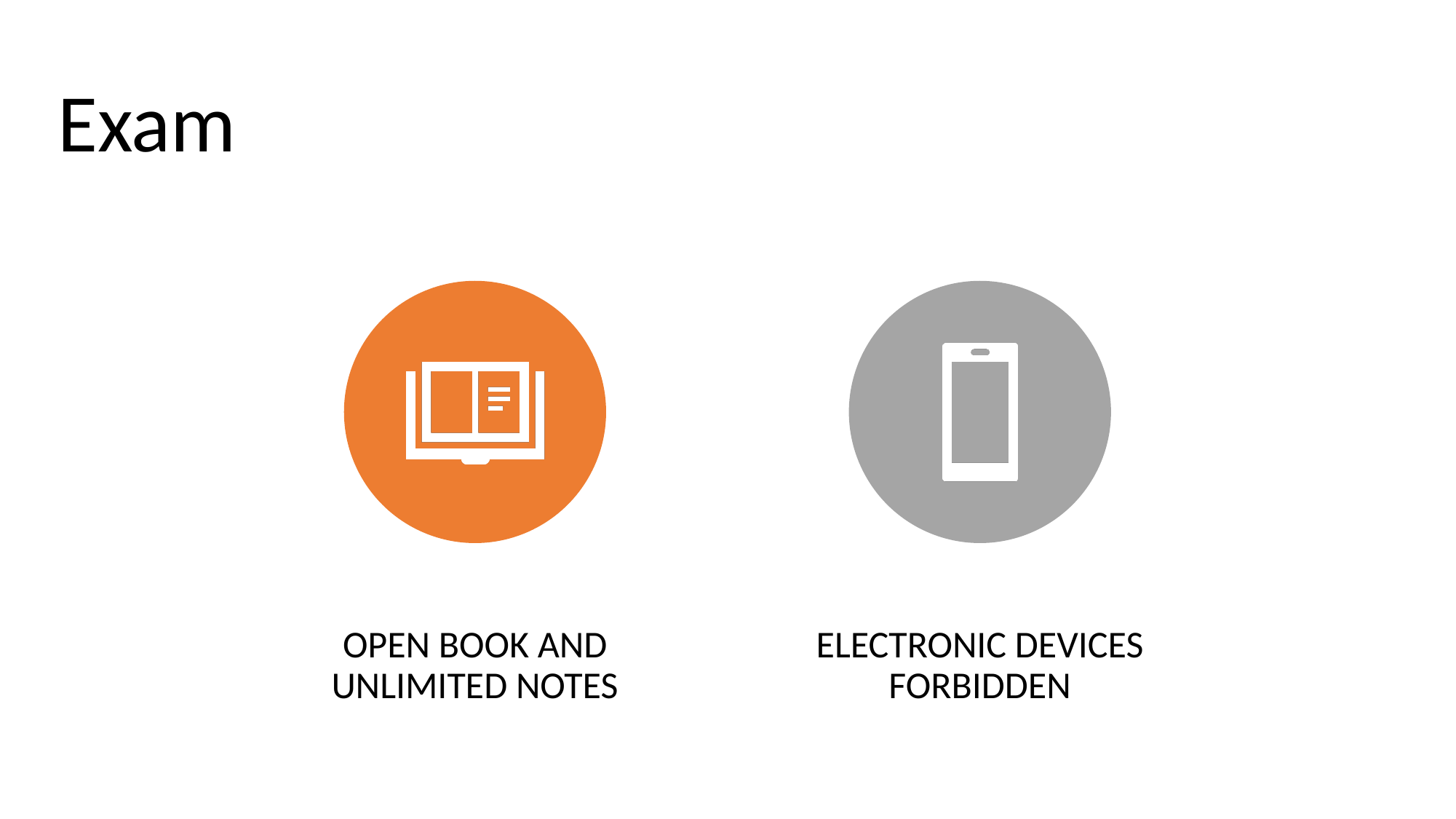

# Exam
Open Book and unlimited notes
Electronic devices forbidden